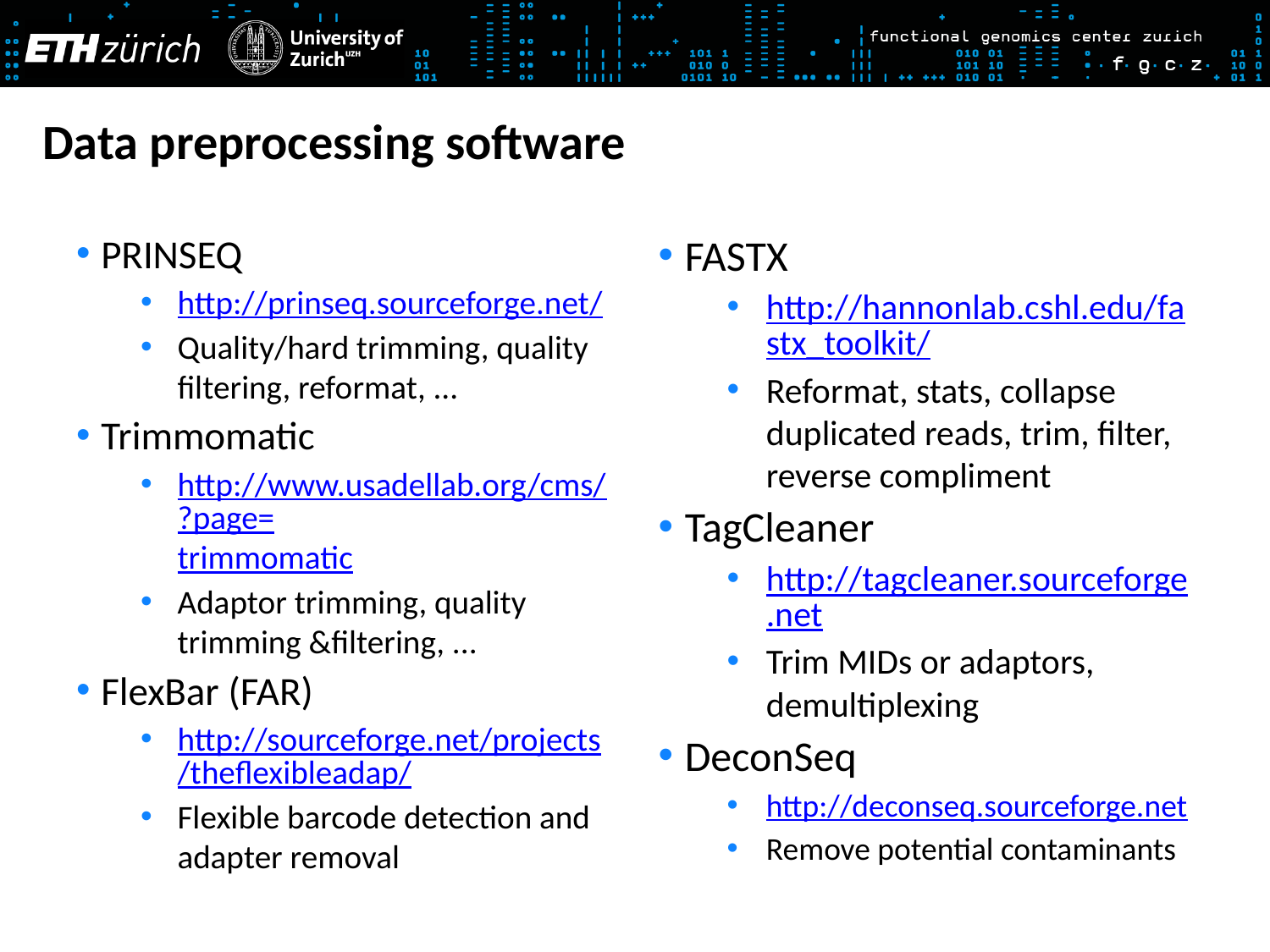

# Data preprocessing software
PRINSEQ
http://prinseq.sourceforge.net/
Quality/hard trimming, quality filtering, reformat, ...
Trimmomatic
http://www.usadellab.org/cms/?page=trimmomatic
Adaptor trimming, quality trimming &filtering, ...
FlexBar (FAR)
http://sourceforge.net/projects/theflexibleadap/
Flexible barcode detection and adapter removal

FASTX
http://hannonlab.cshl.edu/fastx_toolkit/
Reformat, stats, collapse duplicated reads, trim, filter, reverse compliment
TagCleaner
http://tagcleaner.sourceforge.net
Trim MIDs or adaptors, demultiplexing
DeconSeq
http://deconseq.sourceforge.net
Remove potential contaminants